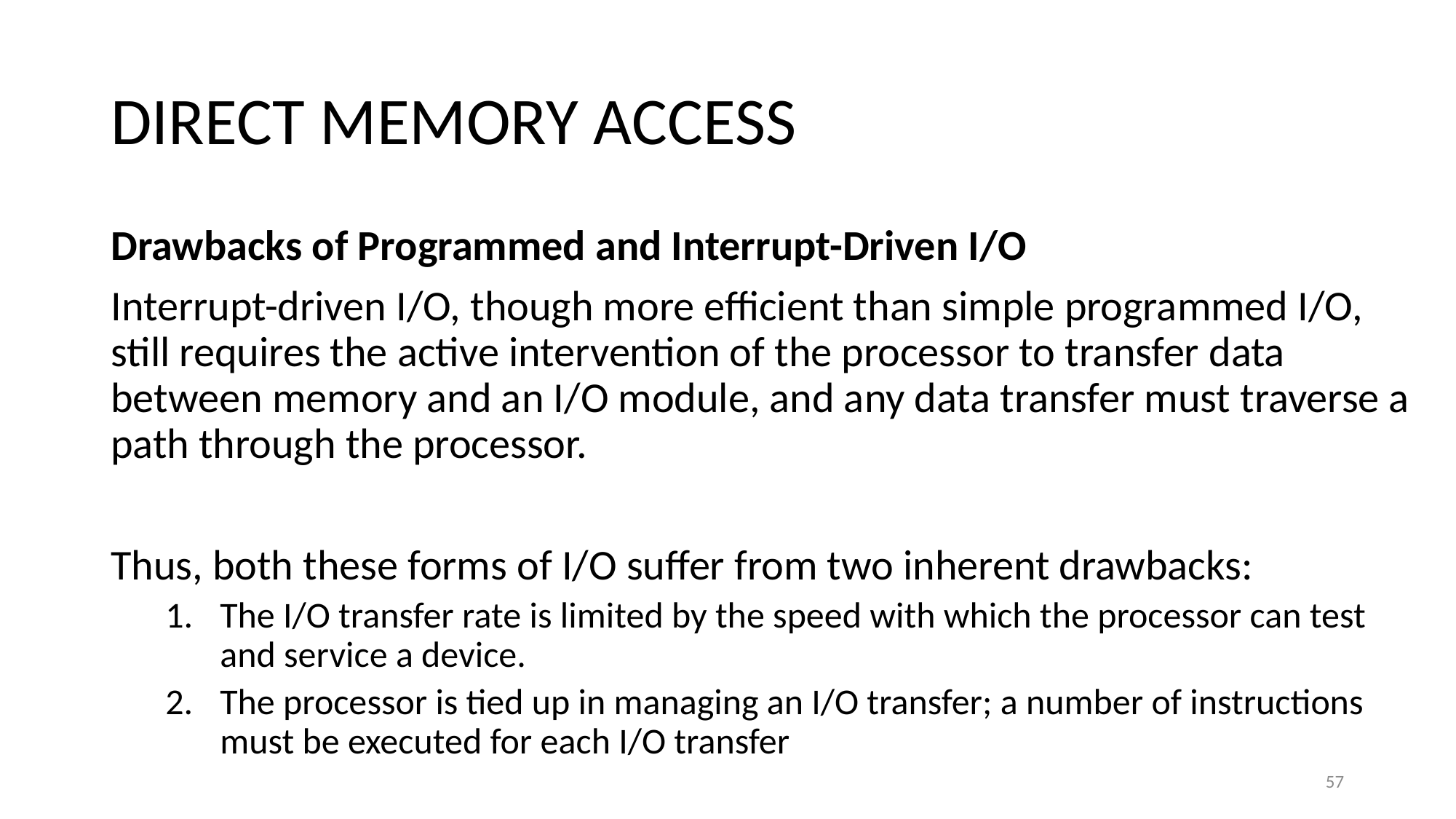

# DIRECT MEMORY ACCESS
Drawbacks of Programmed and Interrupt-Driven I/O
Interrupt-driven I/O, though more efficient than simple programmed I/O, still requires the active intervention of the processor to transfer data between memory and an I/O module, and any data transfer must traverse a path through the processor.

Thus, both these forms of I/O suffer from two inherent drawbacks:
The I/O transfer rate is limited by the speed with which the processor can test and service a device.
The processor is tied up in managing an I/O transfer; a number of instructions must be executed for each I/O transfer
57